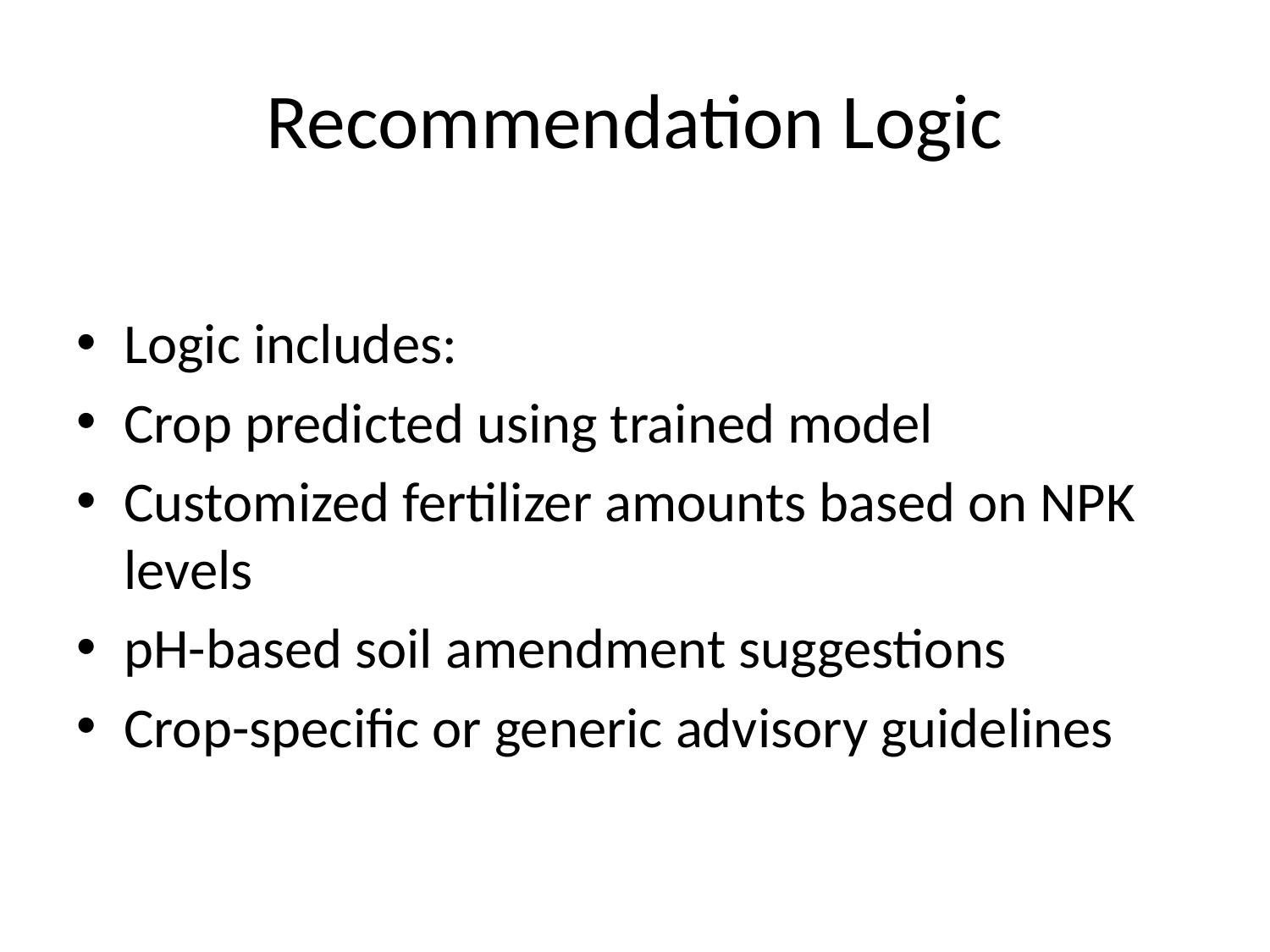

# Recommendation Logic

Logic includes:
Crop predicted using trained model
Customized fertilizer amounts based on NPK levels
pH-based soil amendment suggestions
Crop-specific or generic advisory guidelines